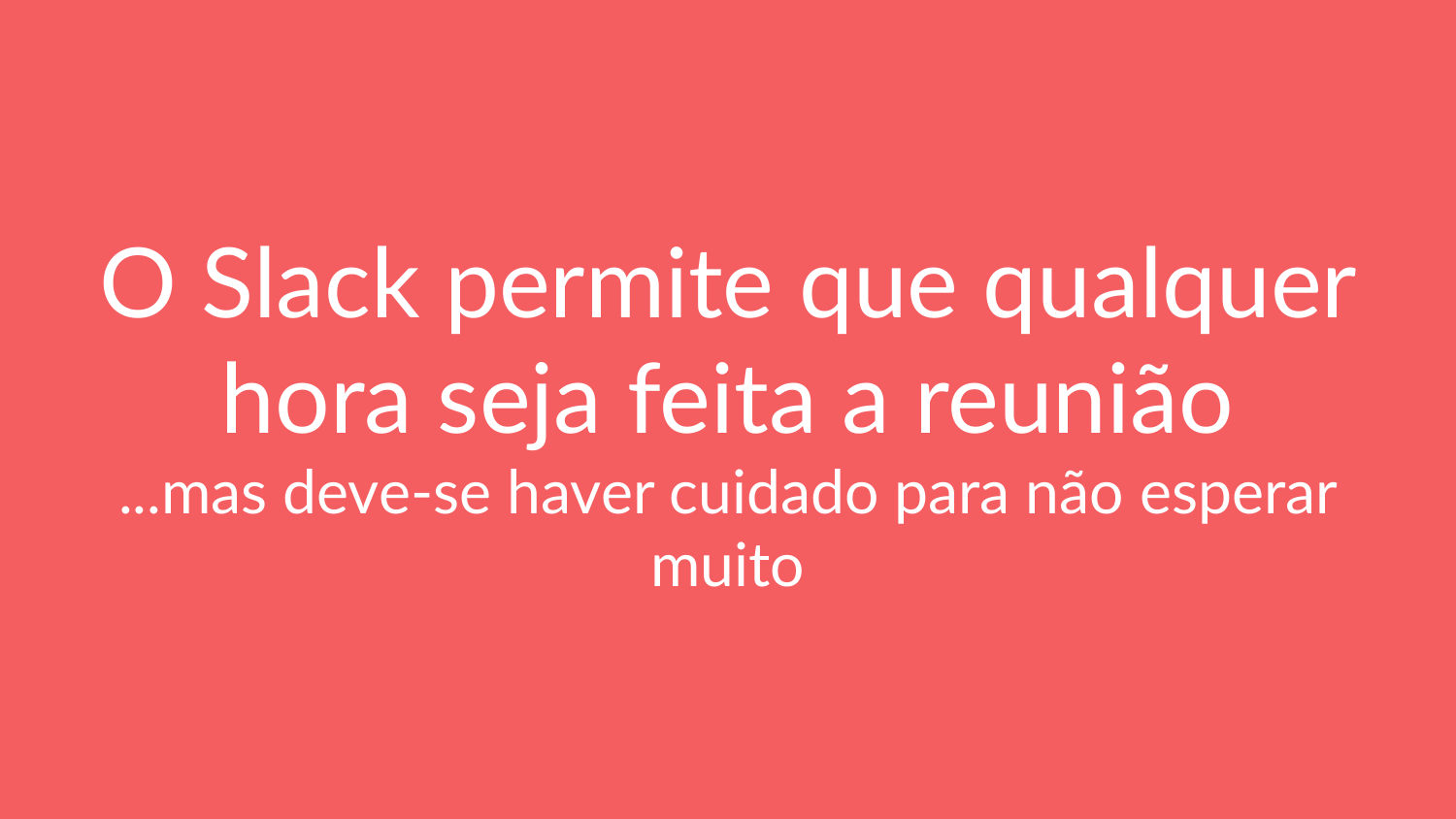

# O Slack permite que qualquer hora seja feita a reunião
...mas deve-se haver cuidado para não esperar muito